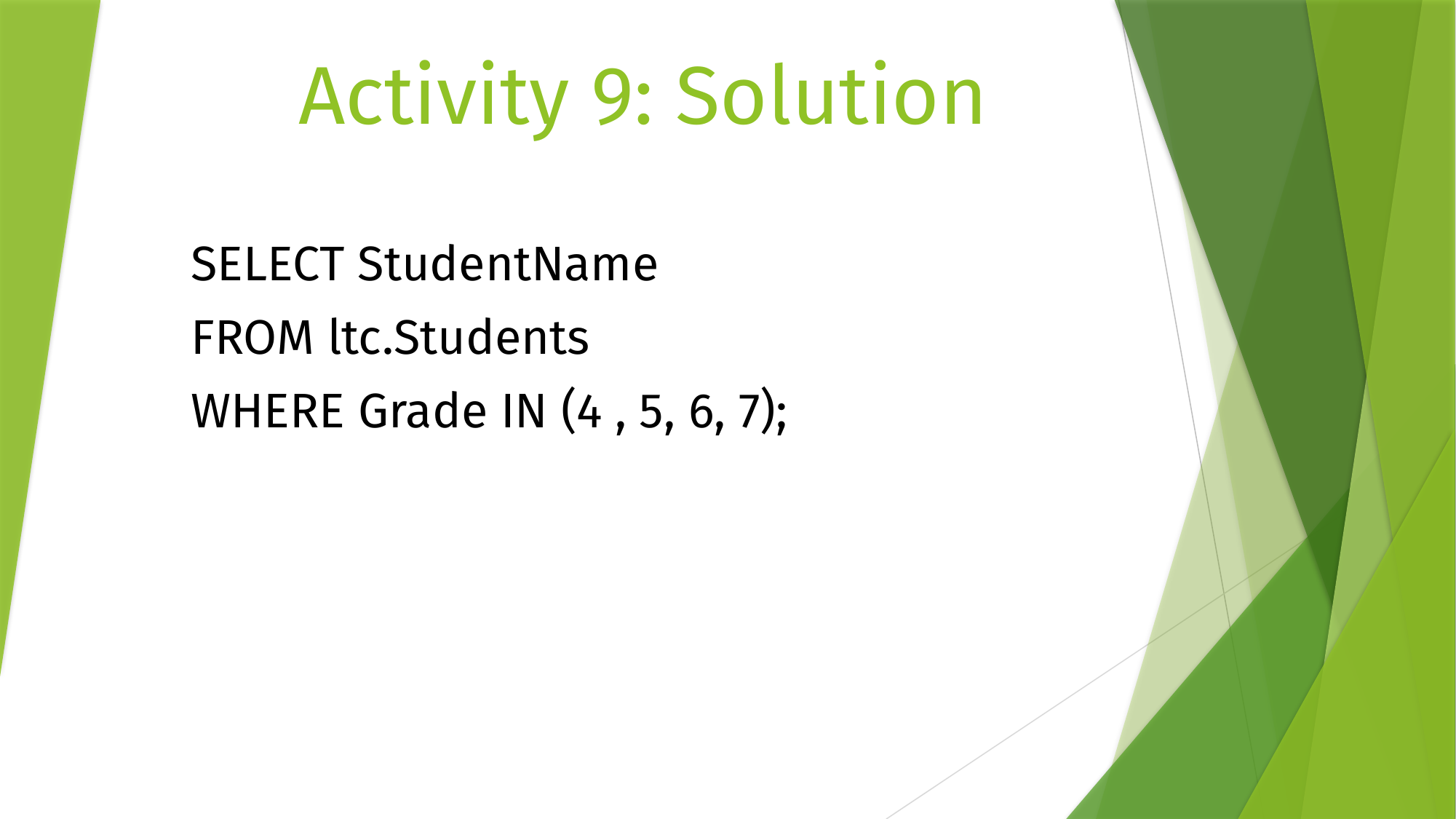

# Activity 9: Solution
SELECT StudentName
FROM ltc.Students
WHERE Grade IN (4 , 5, 6, 7);